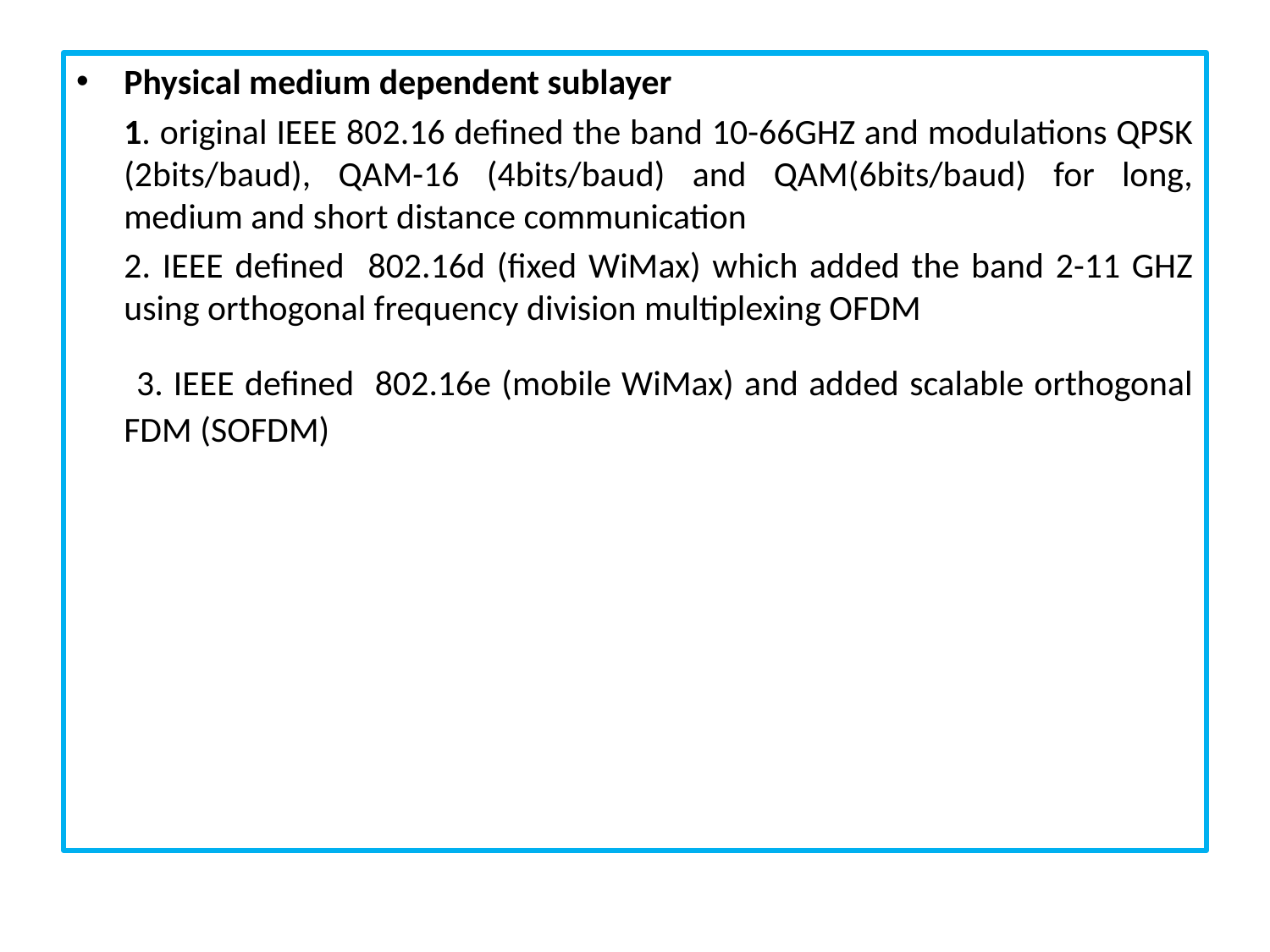

Physical medium dependent sublayer
	1. original IEEE 802.16 defined the band 10-66GHZ and modulations QPSK (2bits/baud), QAM-16 (4bits/baud) and QAM(6bits/baud) for long, medium and short distance communication
	2. IEEE defined  802.16d (fixed WiMax) which added the band 2-11 GHZ using orthogonal frequency division multiplexing OFDM
    3. IEEE defined  802.16e (mobile WiMax) and added scalable orthogonal FDM (SOFDM)